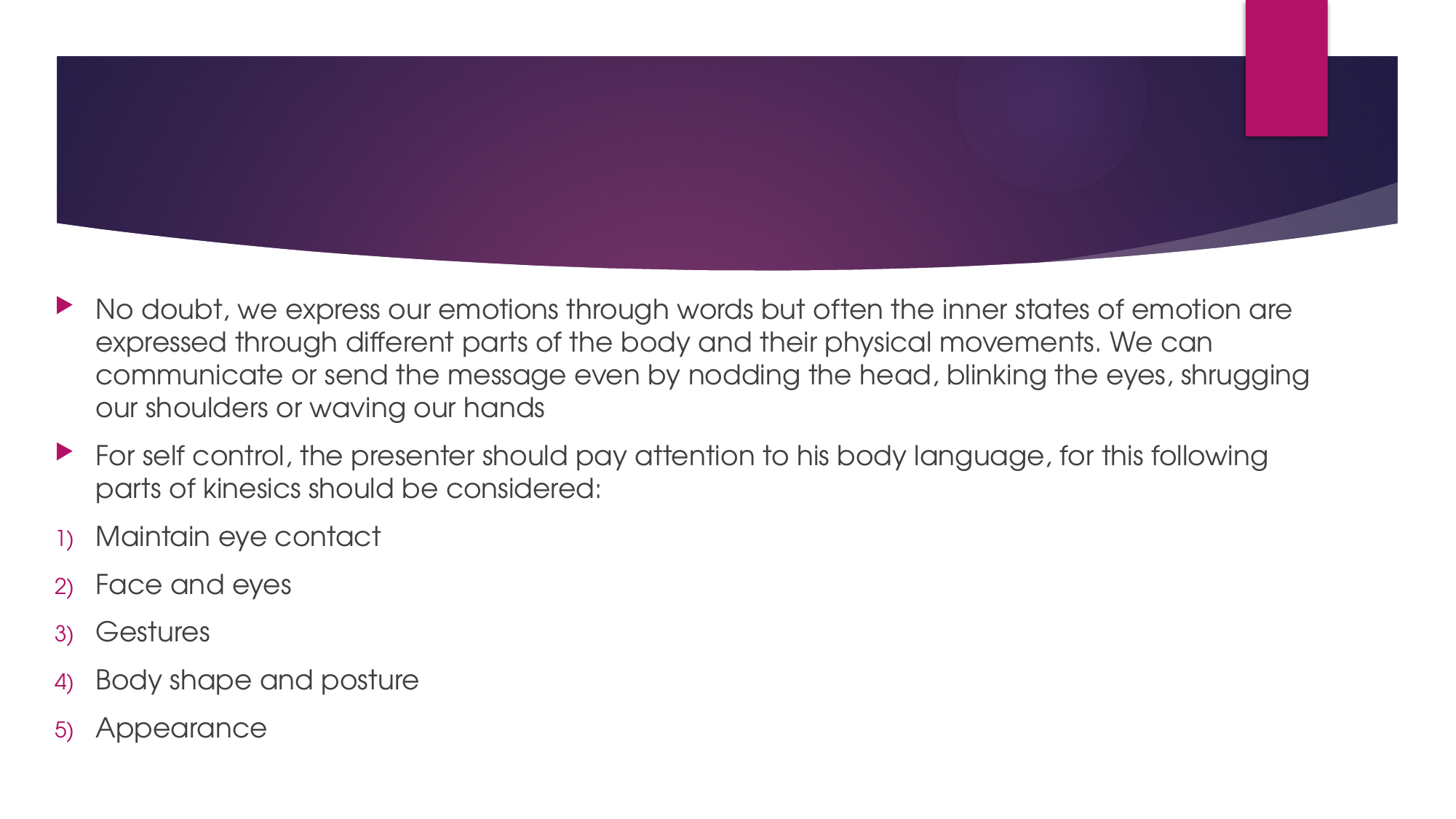

#
No doubt, we express our emotions through words but often the inner states of emotion are expressed through different parts of the body and their physical movements. We can communicate or send the message even by nodding the head, blinking the eyes, shrugging our shoulders or waving our hands
For self control, the presenter should pay attention to his body language, for this following parts of kinesics should be considered:
Maintain eye contact
Face and eyes
Gestures
Body shape and posture
Appearance